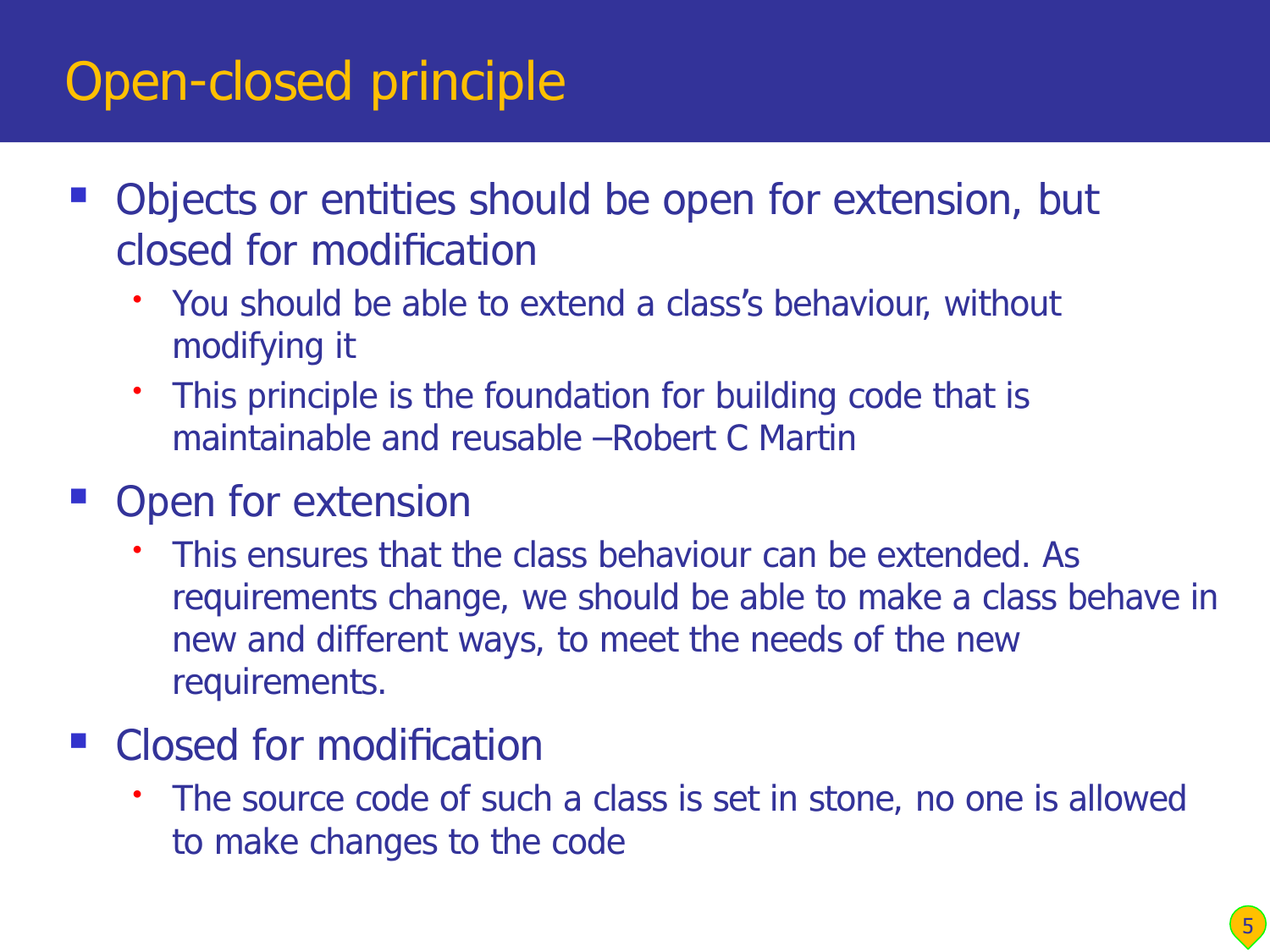

# Open-closed principle
Objects or entities should be open for extension, but closed for modification
You should be able to extend a class’s behaviour, without modifying it
This principle is the foundation for building code that is maintainable and reusable –Robert C Martin
Open for extension
This ensures that the class behaviour can be extended. As requirements change, we should be able to make a class behave in new and different ways, to meet the needs of the new requirements.
Closed for modification
The source code of such a class is set in stone, no one is allowed to make changes to the code
5